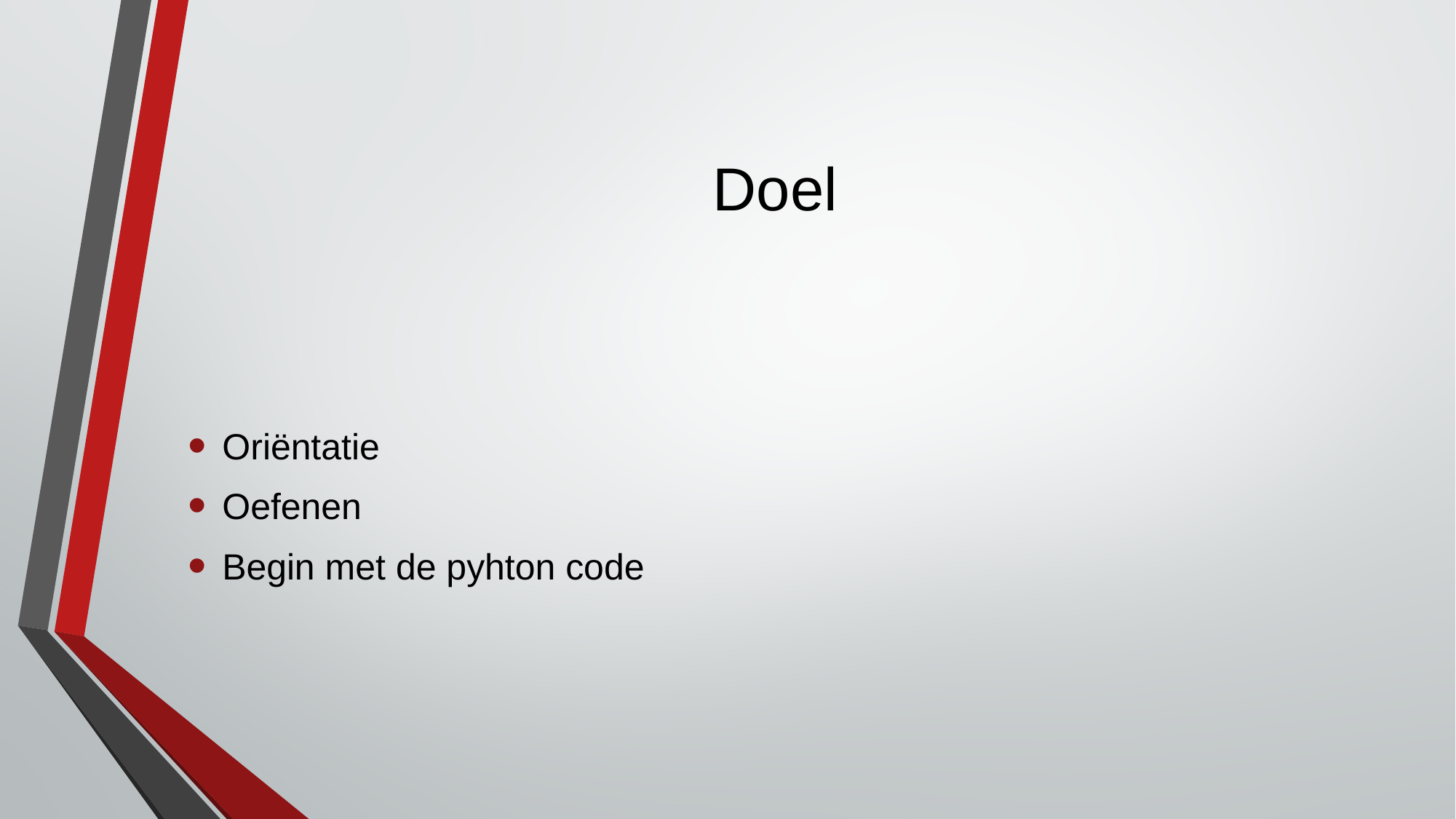

# Doel
Oriëntatie
Oefenen
Begin met de pyhton code